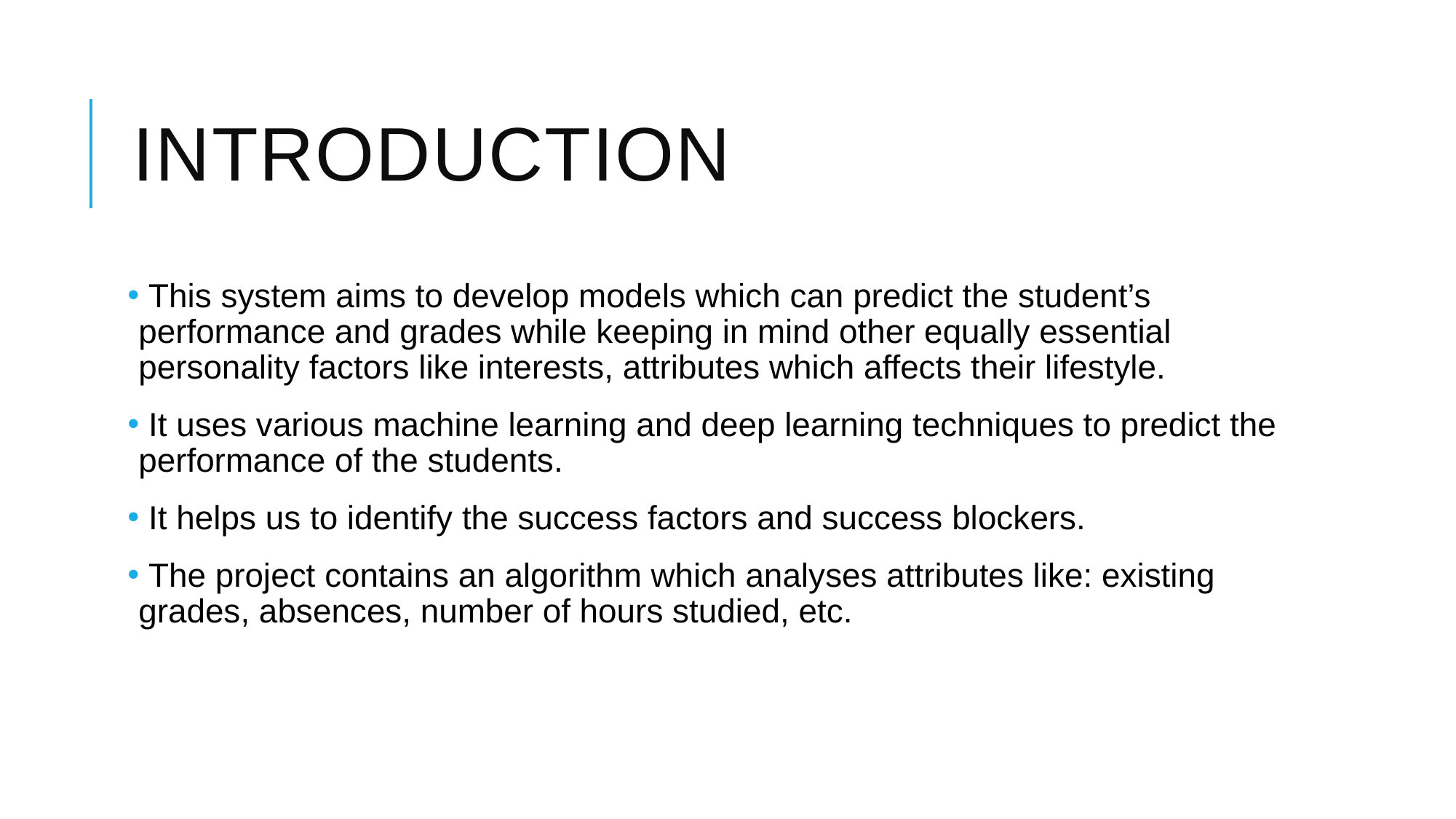

# introduction
 This system aims to develop models which can predict the student’s performance and grades while keeping in mind other equally essential personality factors like interests, attributes which affects their lifestyle.
 It uses various machine learning and deep learning techniques to predict the performance of the students.
 It helps us to identify the success factors and success blockers.
 The project contains an algorithm which analyses attributes like: existing grades, absences, number of hours studied, etc.